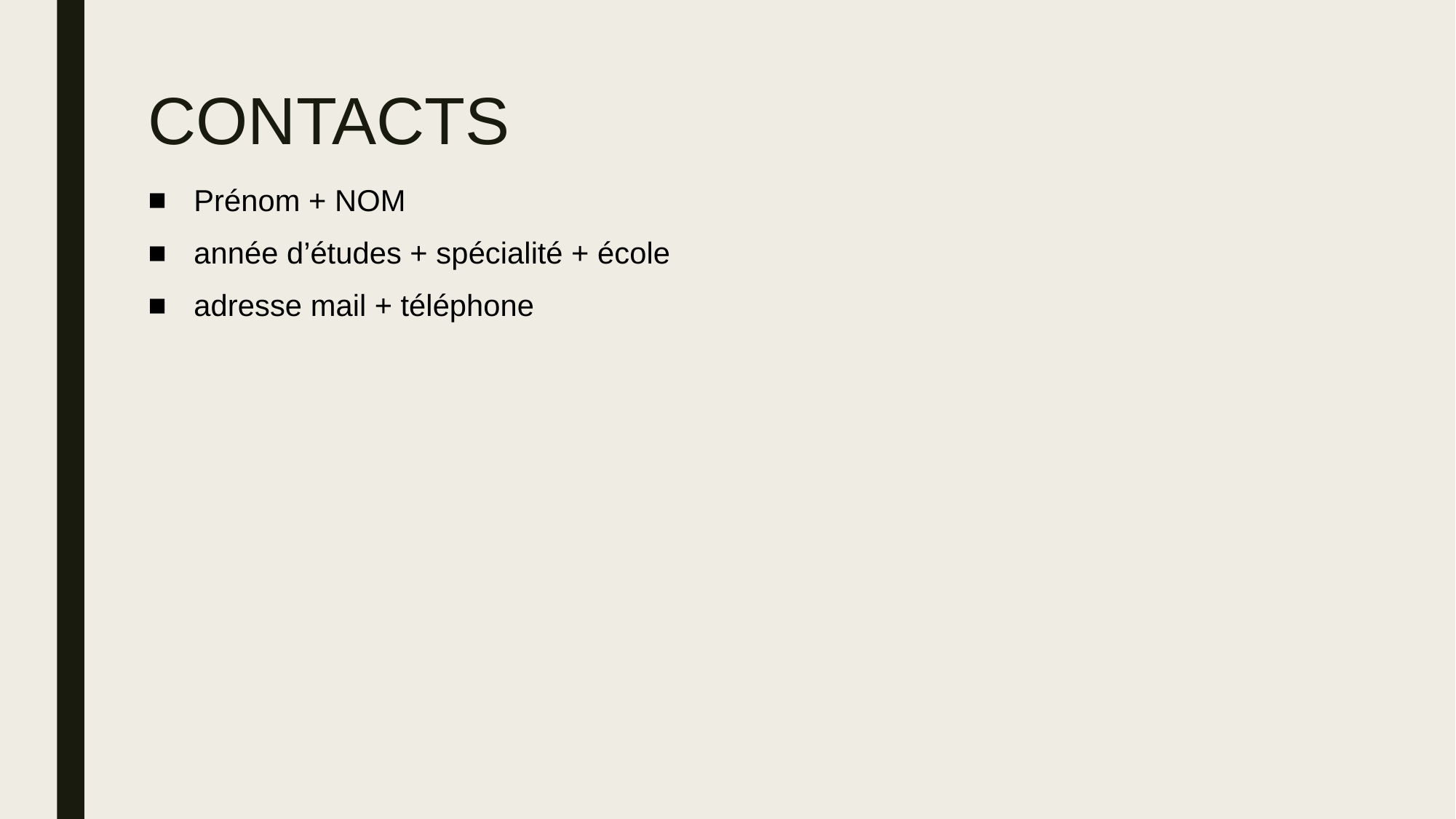

# CONTACTS
Prénom + NOM
année d’études + spécialité + école
adresse mail + téléphone